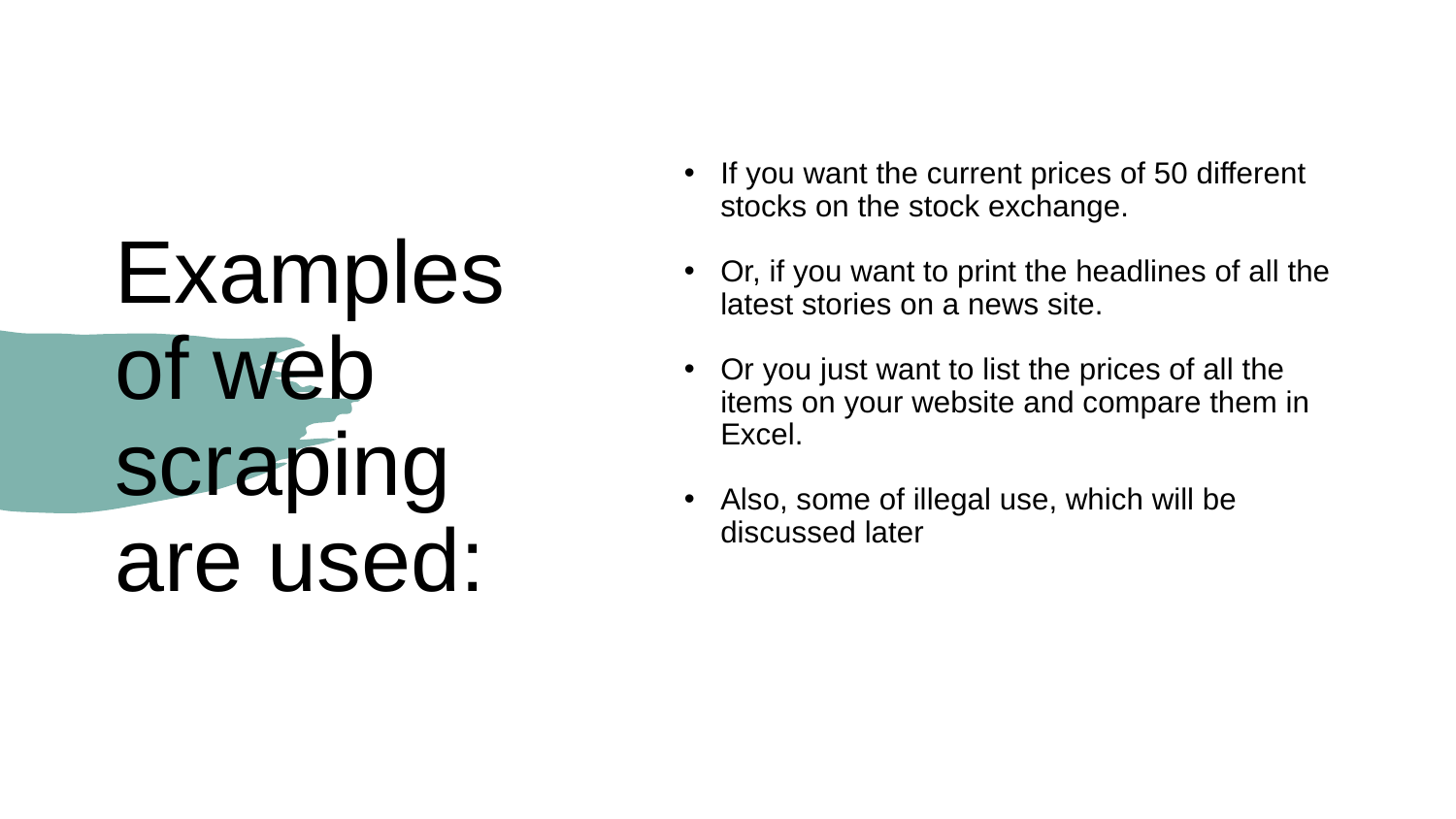

# Examples of web scraping are used:
If you want the current prices of 50 different stocks on the stock exchange.
Or, if you want to print the headlines of all the latest stories on a news site.
Or you just want to list the prices of all the items on your website and compare them in Excel.
Also, some of illegal use, which will be discussed later